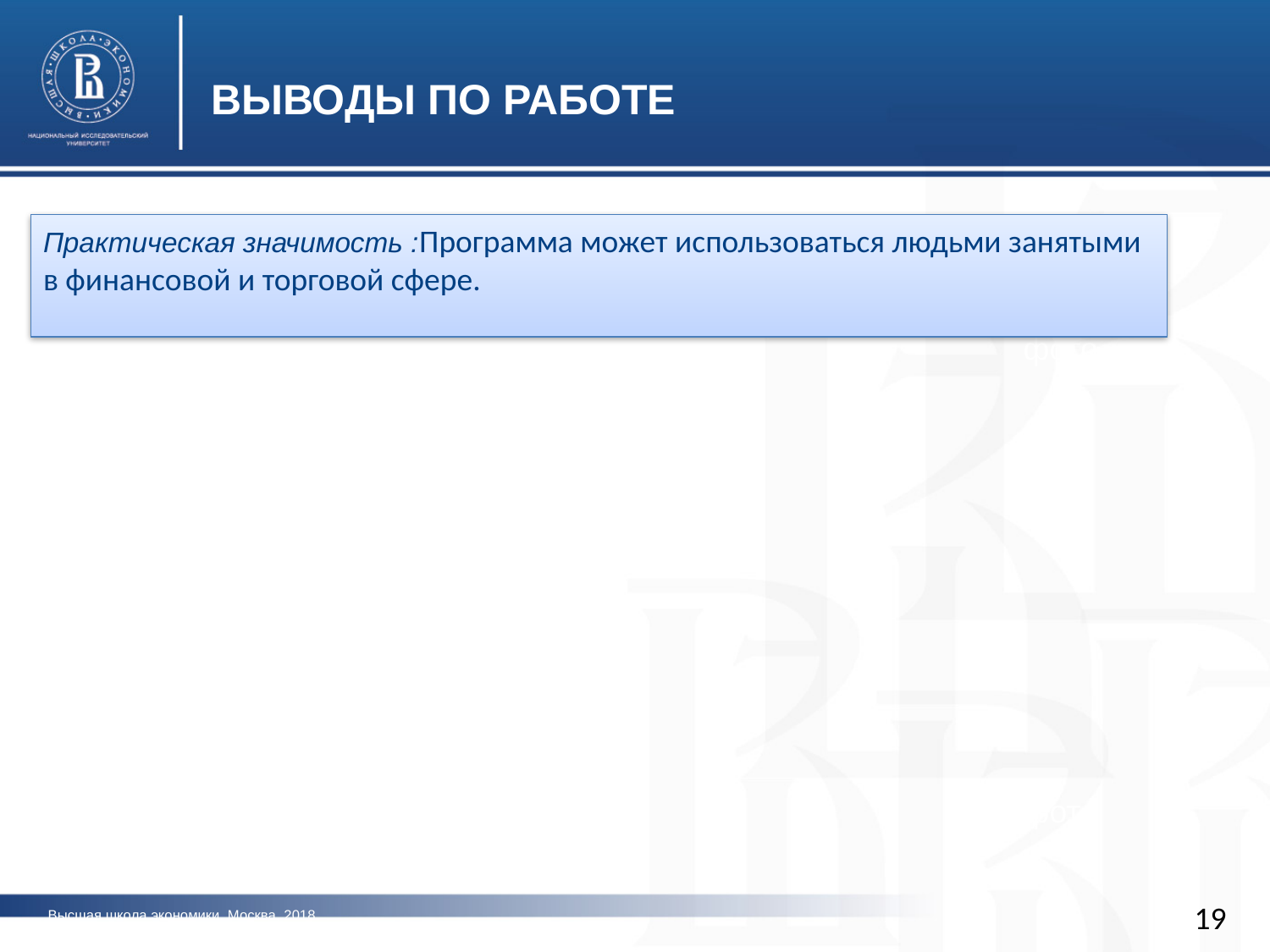

ВЫВОДЫ ПО РАБОТЕ
Практическая значимость :Программа может использоваться людьми занятыми в финансовой и торговой сфере.

фото
фото
19
Высшая школа экономики, Москва, 2018